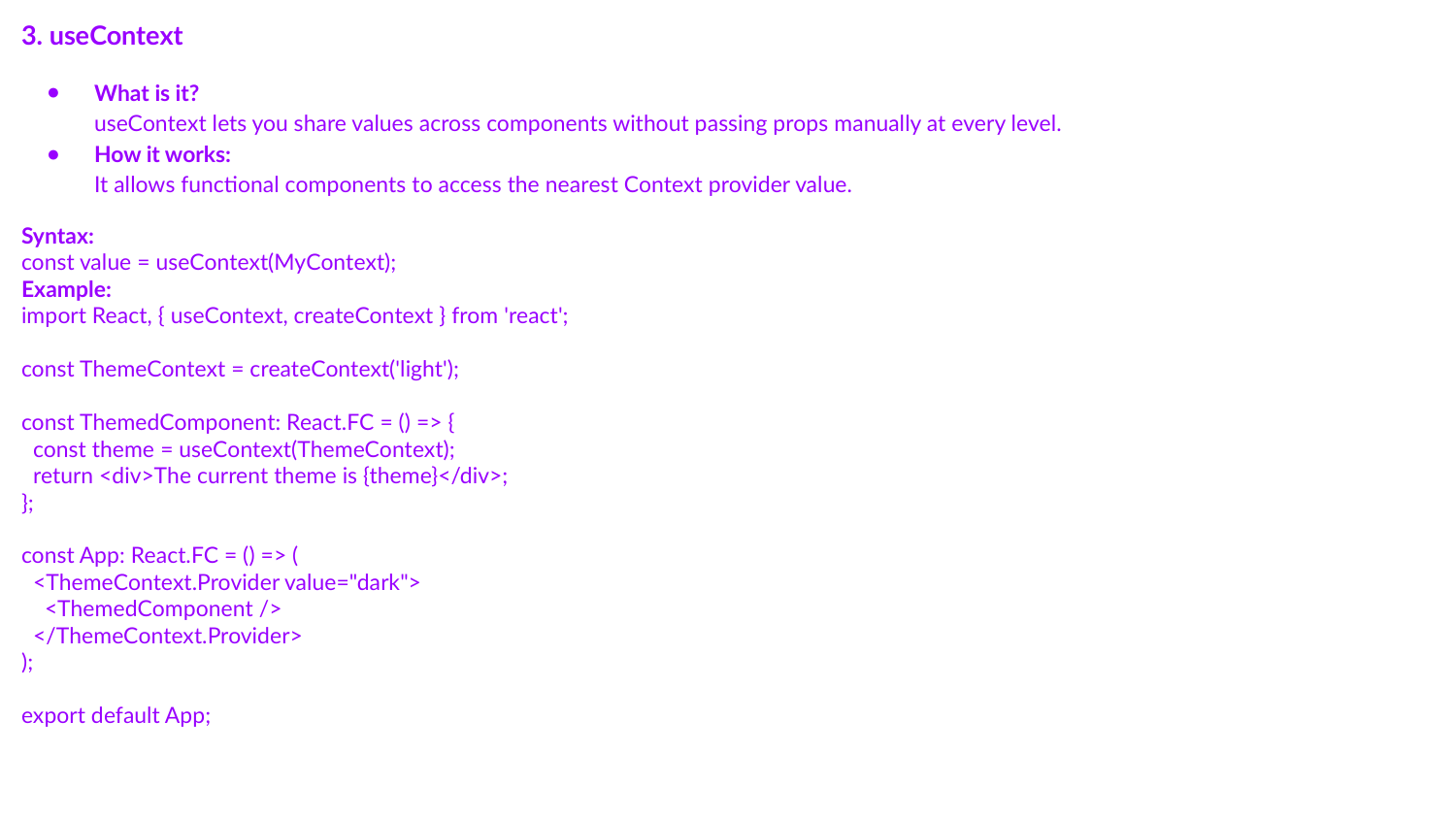

3. useContext
What is it?
useContext lets you share values across components without passing props manually at every level.
How it works:
It allows functional components to access the nearest Context provider value.
Syntax:
const value = useContext(MyContext);
Example:
import React, { useContext, createContext } from 'react';

const ThemeContext = createContext('light');

const ThemedComponent: React.FC = () => {
  const theme = useContext(ThemeContext);
  return <div>The current theme is {theme}</div>;
};

const App: React.FC = () => (
  <ThemeContext.Provider value="dark">
    <ThemedComponent />
  </ThemeContext.Provider>
);

export default App;